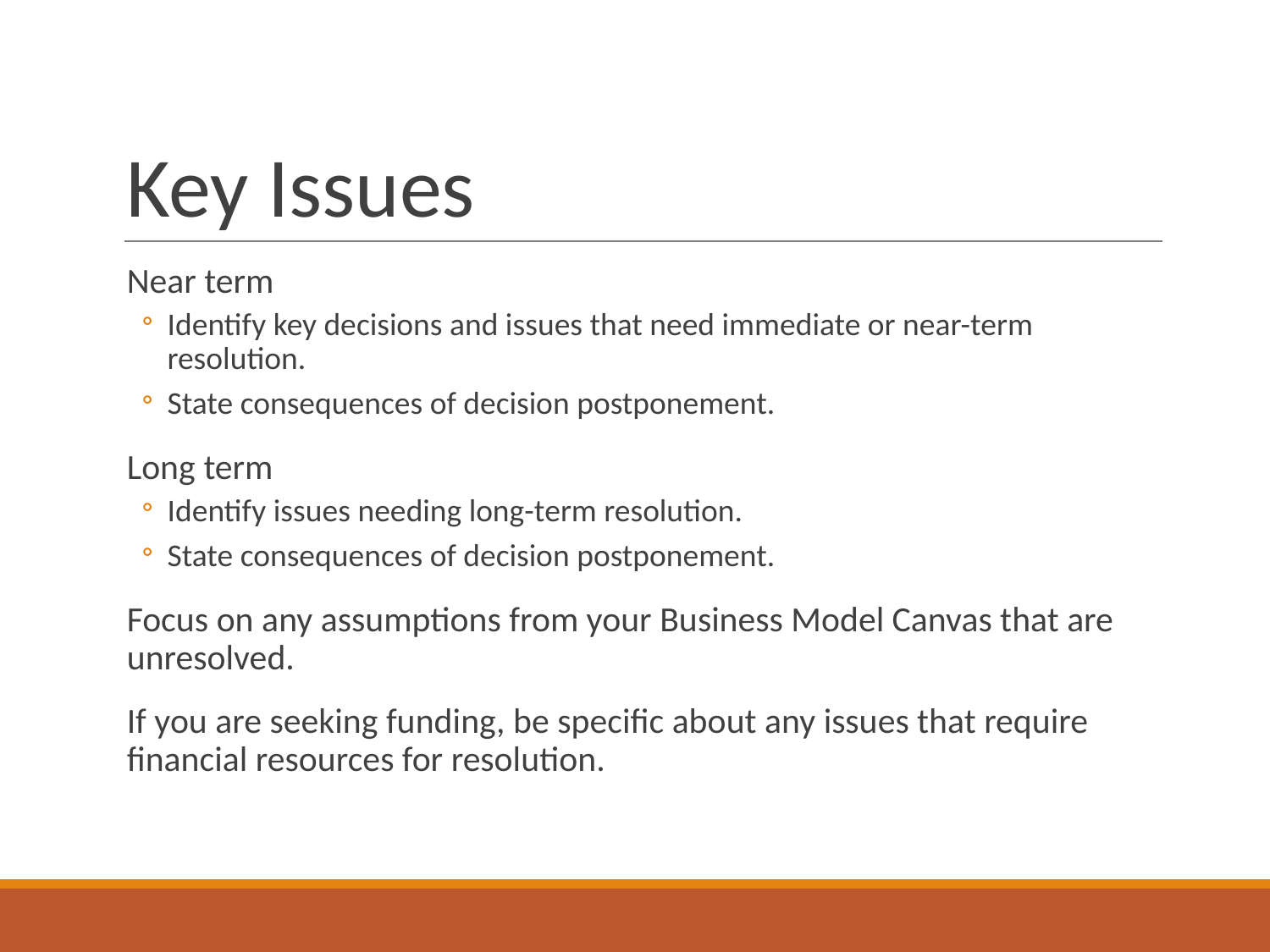

# Key Issues
Near term
Identify key decisions and issues that need immediate or near-term resolution.
State consequences of decision postponement.
Long term
Identify issues needing long-term resolution.
State consequences of decision postponement.
Focus on any assumptions from your Business Model Canvas that are unresolved.
If you are seeking funding, be specific about any issues that require financial resources for resolution.